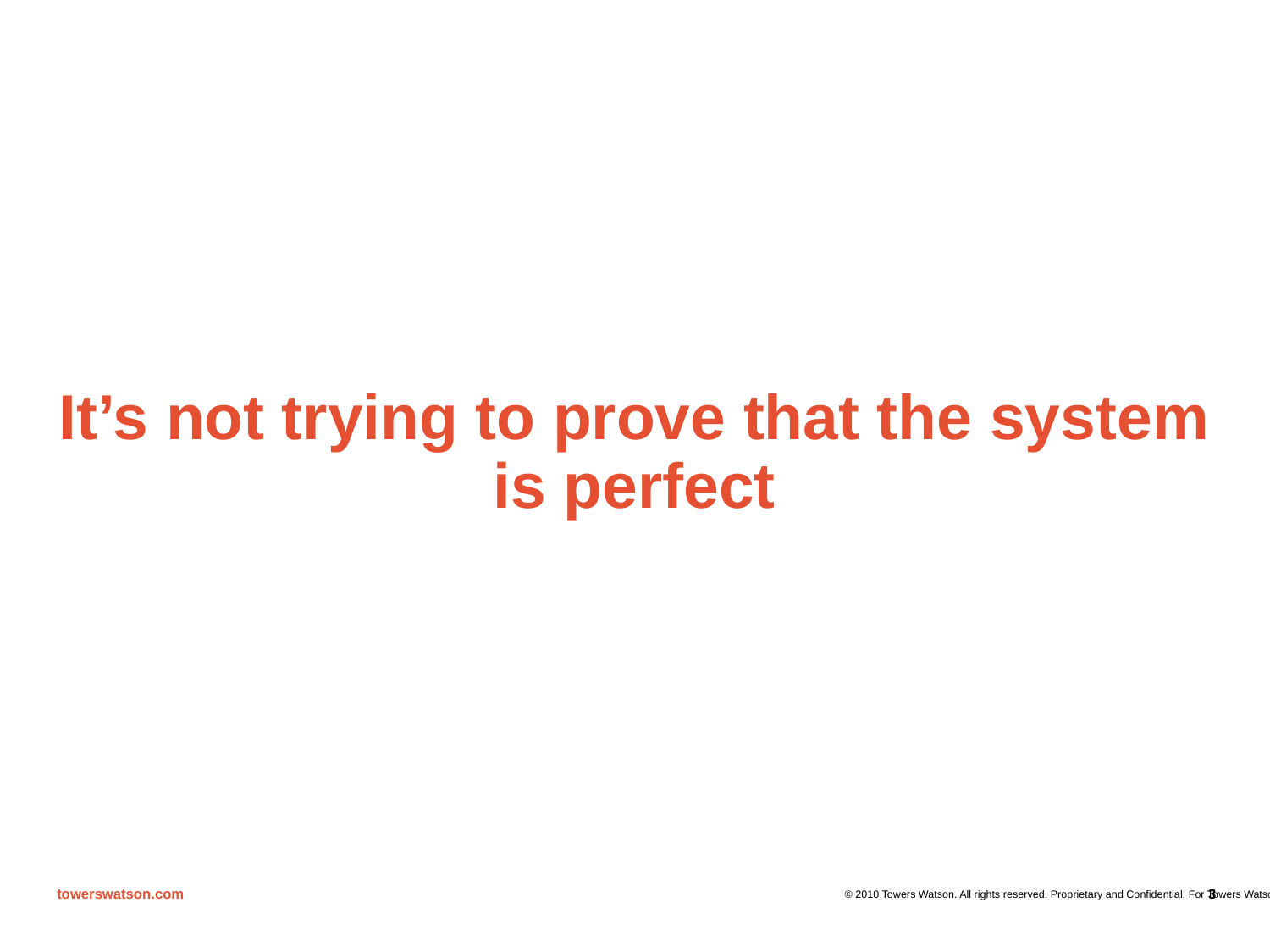

# It’s not trying to prove that the system is perfect
3